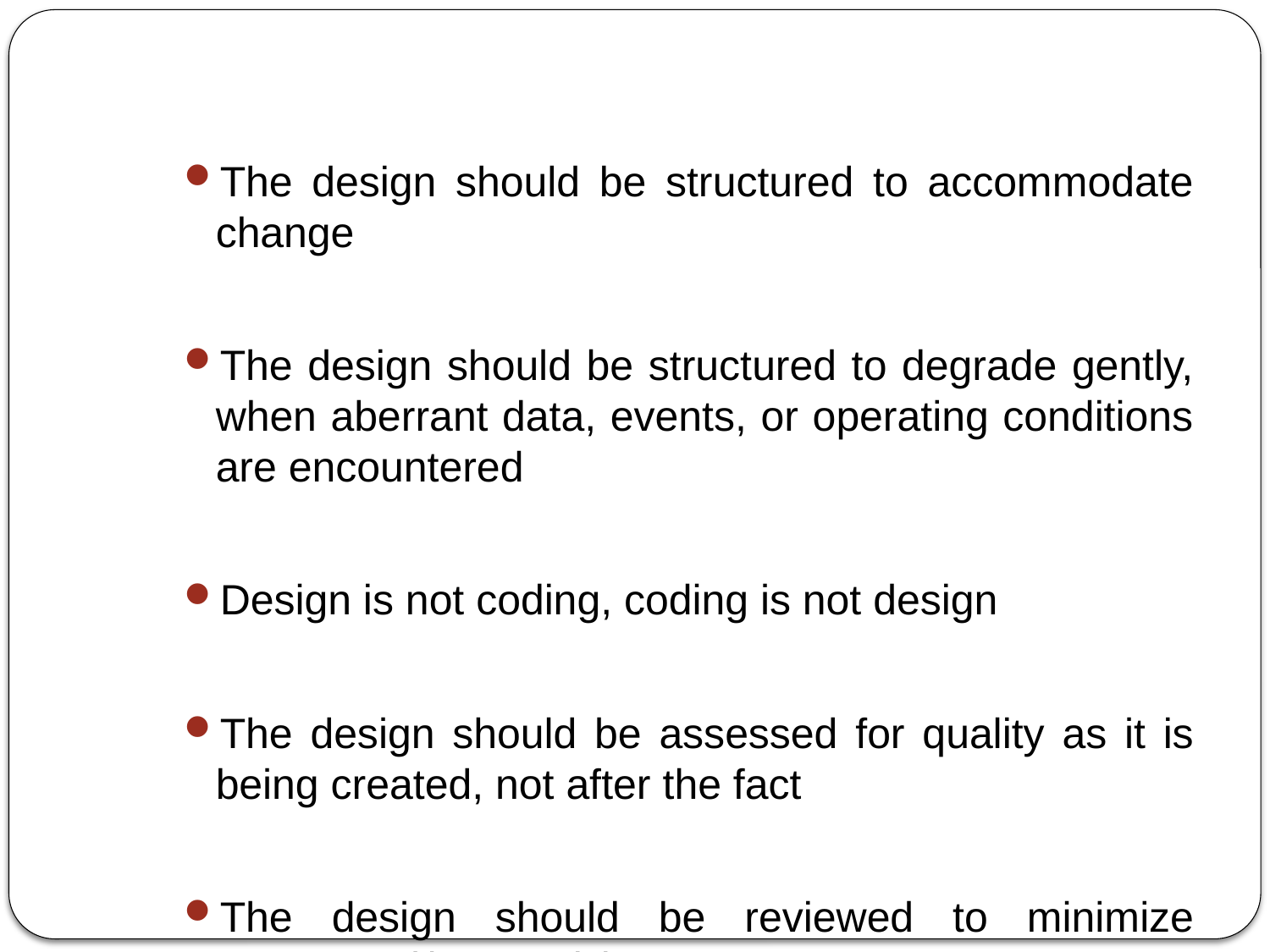

The design should be structured to accommodate change

The design should be structured to degrade gently, when aberrant data, events, or operating conditions are encountered

Design is not coding, coding is not design

The design should be assessed for quality as it is being created, not after the fact

The design should be reviewed to minimize conceptual(semantic) errors